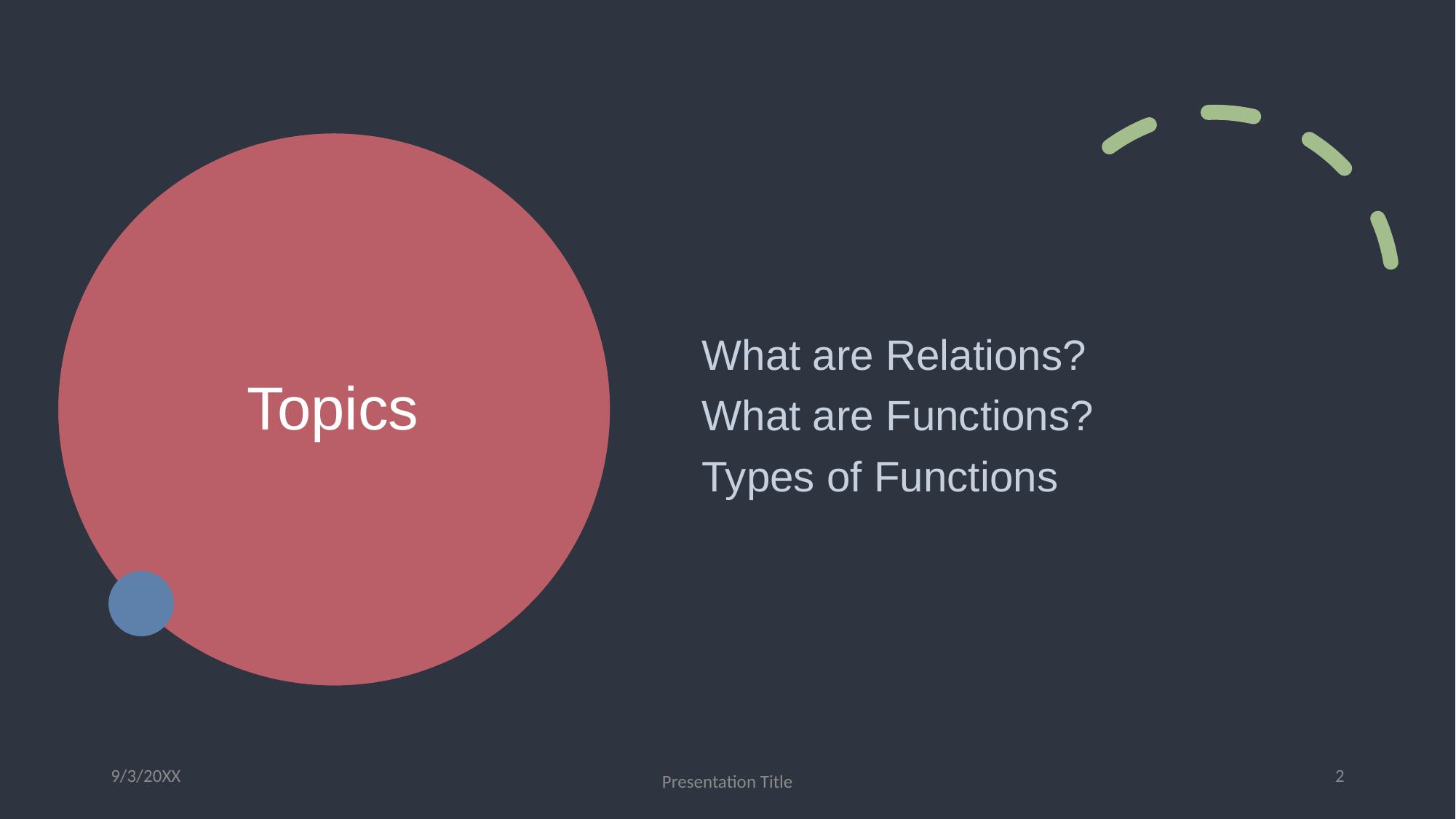

# Topics
What are Relations?
What are Functions?
Types of Functions

9/3/20XX
Presentation Title
2